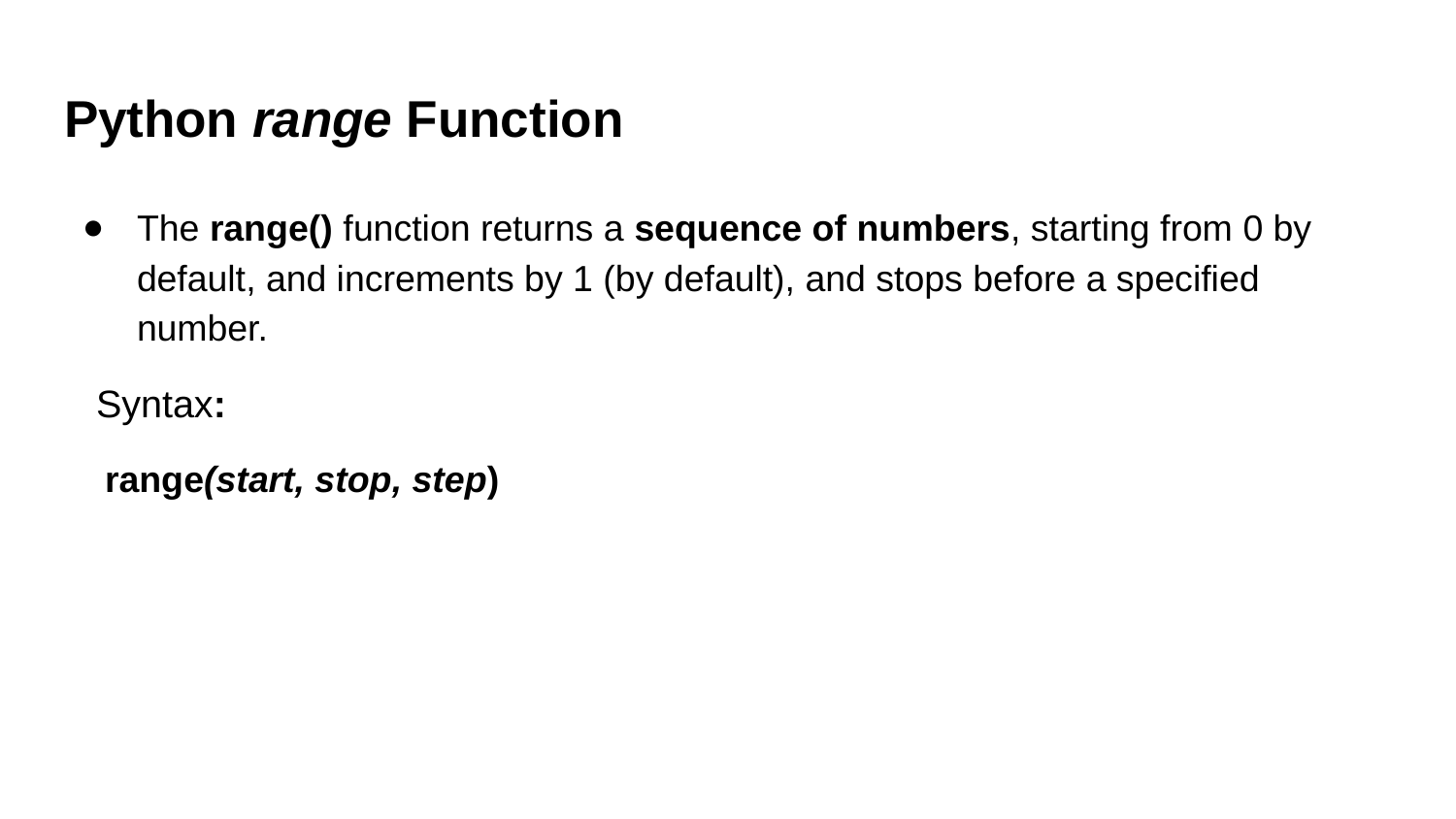

# Python range Function
The range() function returns a sequence of numbers, starting from 0 by default, and increments by 1 (by default), and stops before a specified number.
   Syntax:
    range(start, stop, step)